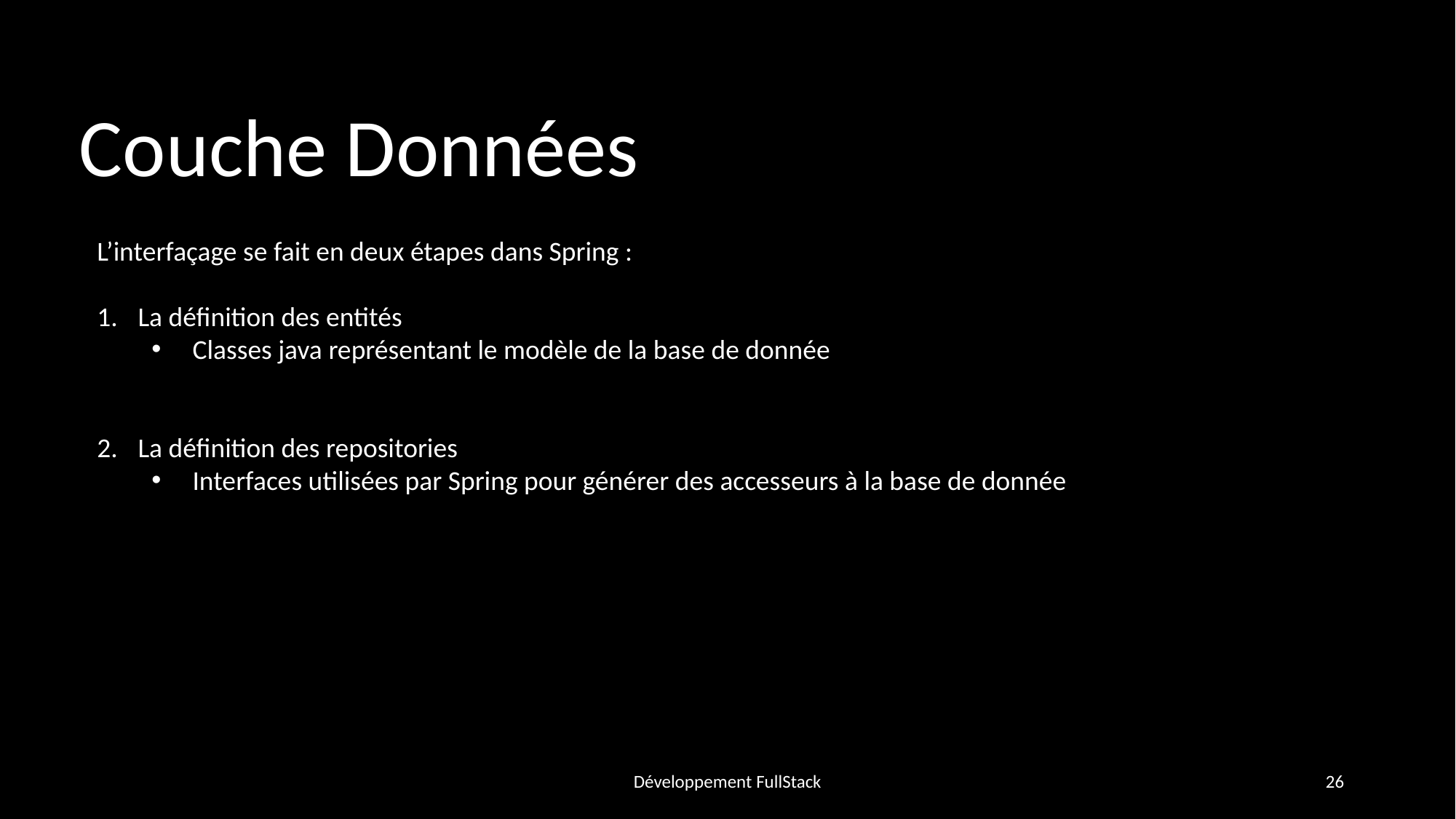

# Couche Données
L’interfaçage se fait en deux étapes dans Spring :

La définition des entités
Classes java représentant le modèle de la base de donnée

La définition des repositories
Interfaces utilisées par Spring pour générer des accesseurs à la base de donnée
Développement FullStack
26